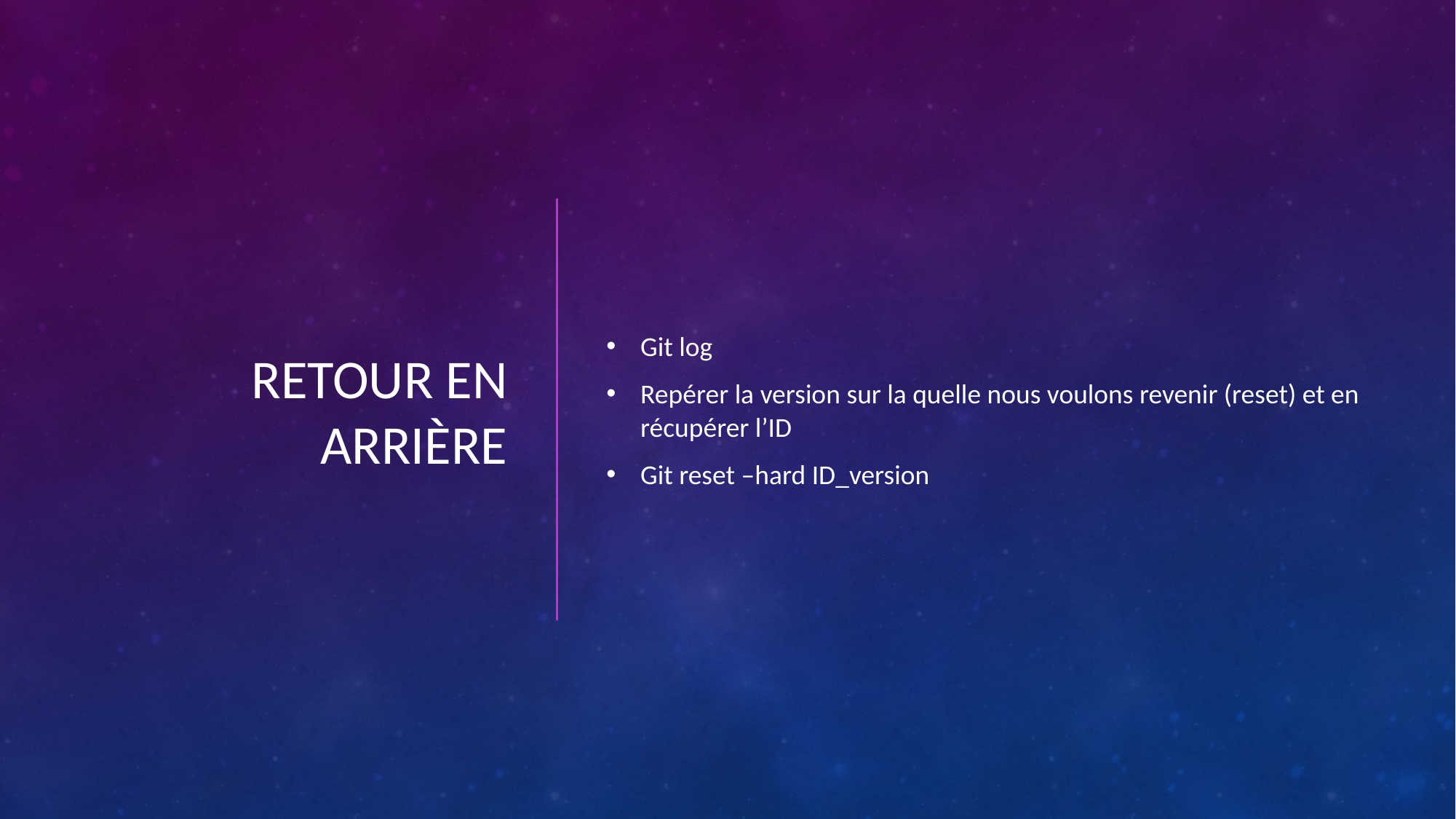

# Retour en arrière
Git log
Repérer la version sur la quelle nous voulons revenir (reset) et en récupérer l’ID
Git reset –hard ID_version